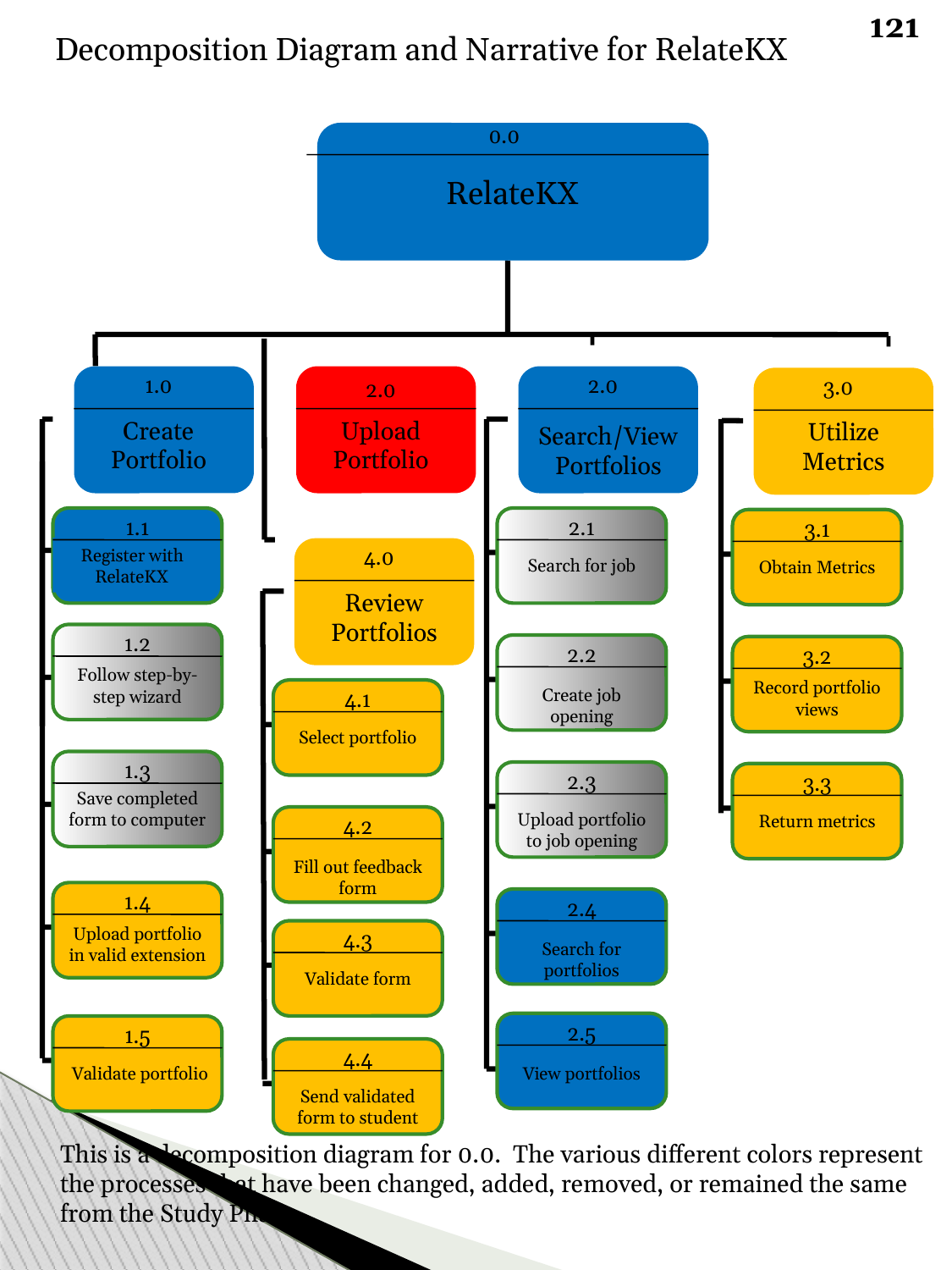

121
Decomposition Diagram and Narrative for RelateKX
0.0
RelateKX

1.0

2.0

3.0
2.0
2.0

Create Portfolio

Upload Portfolio

Utilize Metrics
Search/View Portfolios

1.1

2.1

3.1

Register with RelateKX

4.0

Search for job
Obtain Metrics

Review Portfolios

1.2

2.2

3.2

Follow step-by-step wizard

Record portfolio views

Create job opening

4.1

Select portfolio

1.3

2.3

3.3

Save completed form to computer

Upload portfolio to job opening
Return metrics

4.2

Fill out feedback form

1.4

2.4

Upload portfolio in valid extension

4.3

Search for portfolios

Validate form

2.5

1.5

4.4

View portfolios
Validate portfolio

Send validated form to student

	This is a decomposition diagram for 0.0.  The various different colors represent the processes that have been changed, added, removed, or remained the same from the Study Phase.